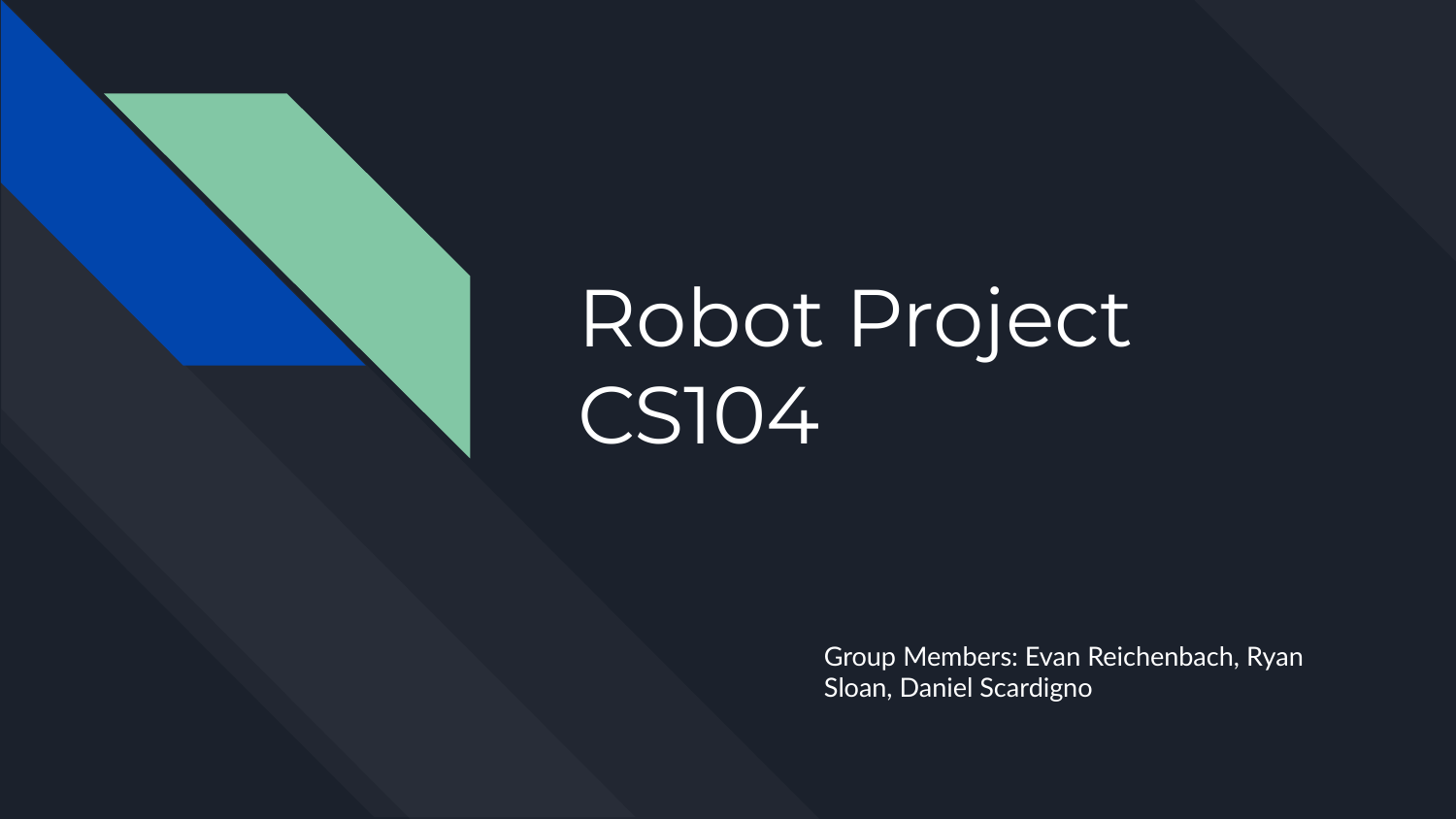

# Robot Project CS104
Group Members: Evan Reichenbach, Ryan Sloan, Daniel Scardigno